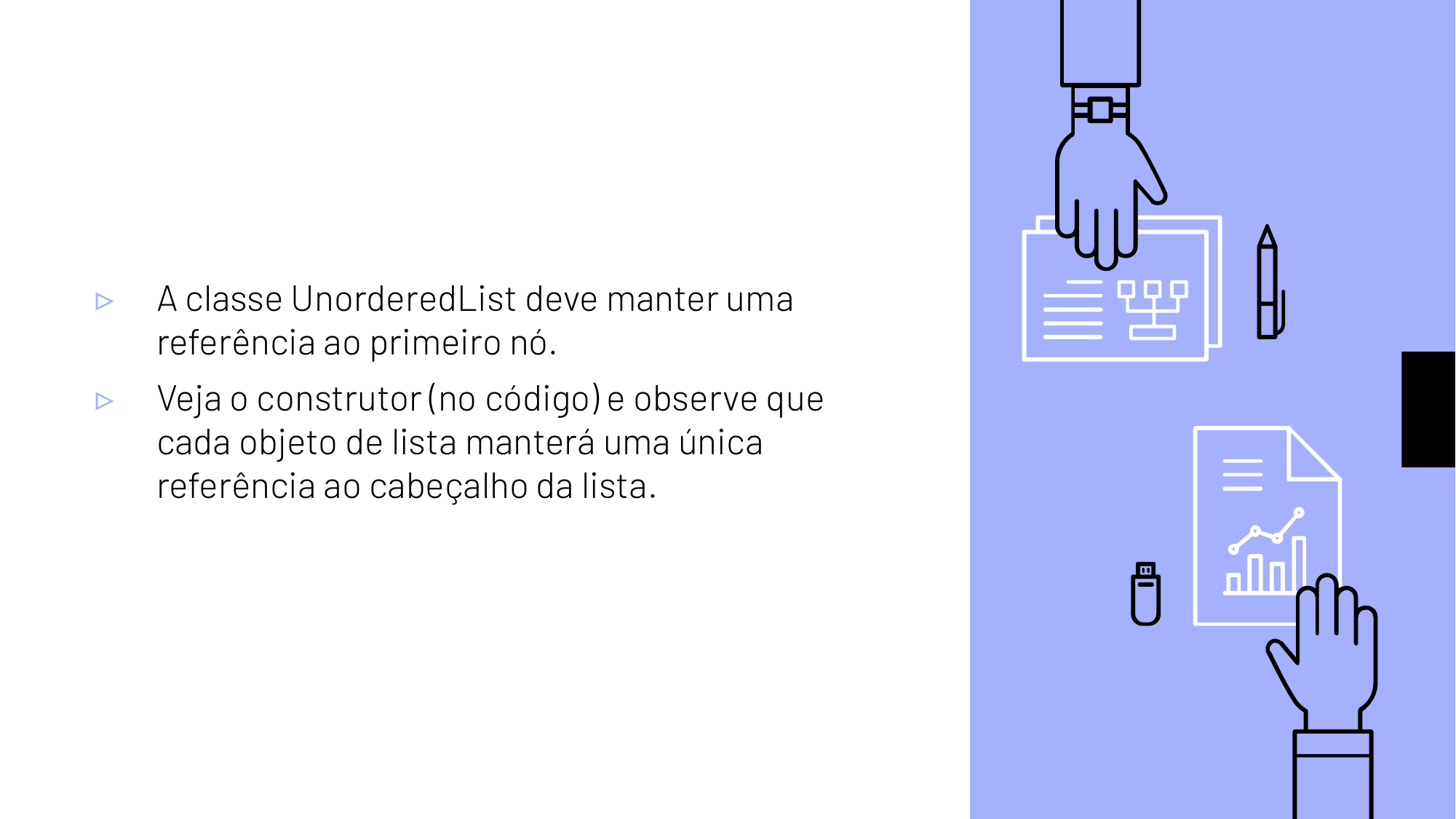

#
A classe UnorderedList deve manter uma referência ao primeiro nó.
Veja o construtor (no código) e observe que cada objeto de lista manterá uma única referência ao cabeçalho da lista.